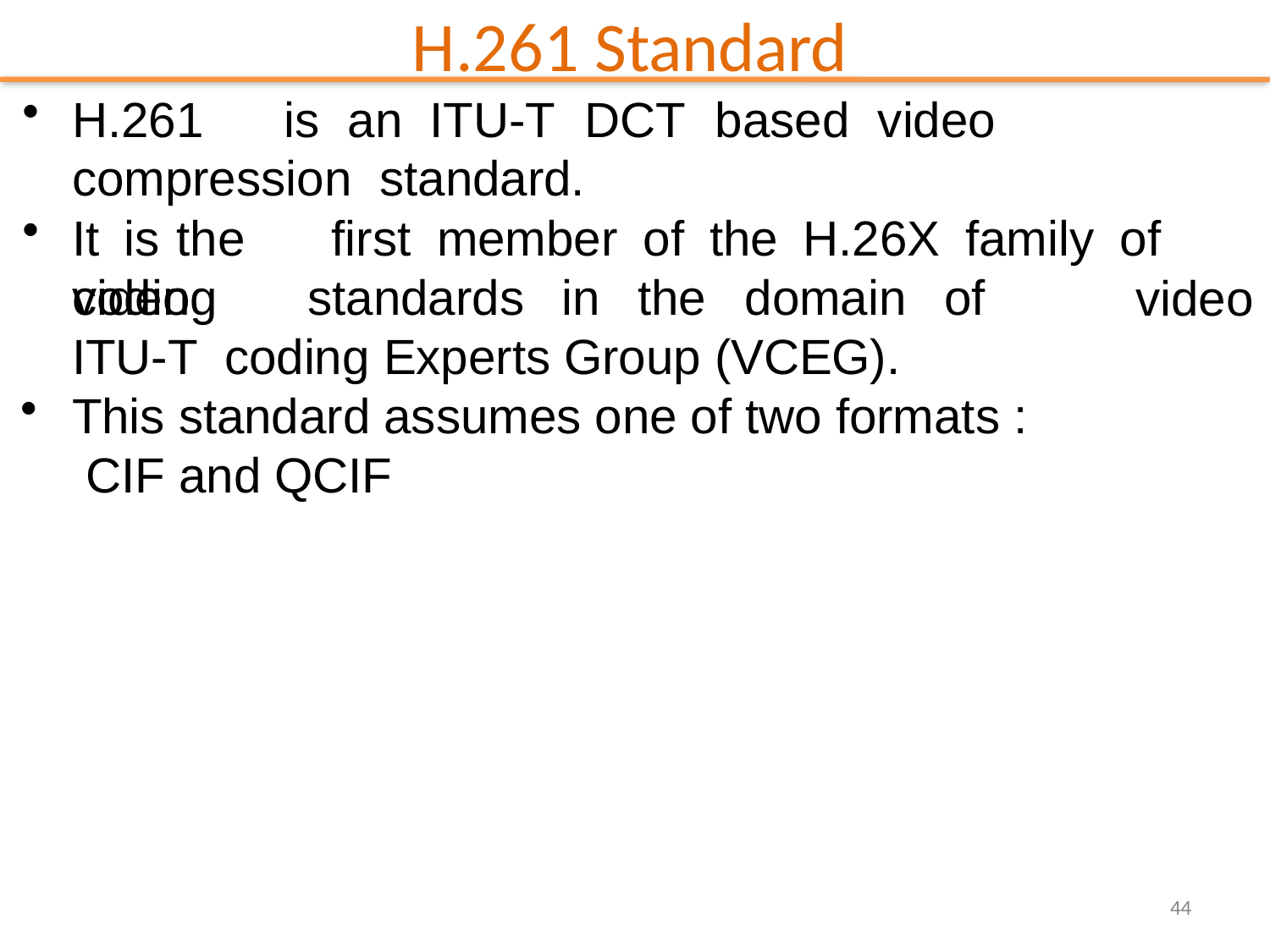

# H.261 Standard
H.261	is	an	ITU-T	DCT	based	video	compression  standard.
It	is	the	first	member	of	the	H.26X	family	of	video
coding	standards	in	the	domain	of	ITU-T  coding Experts Group (VCEG).
This standard assumes one of two formats :  CIF and QCIF
video
44